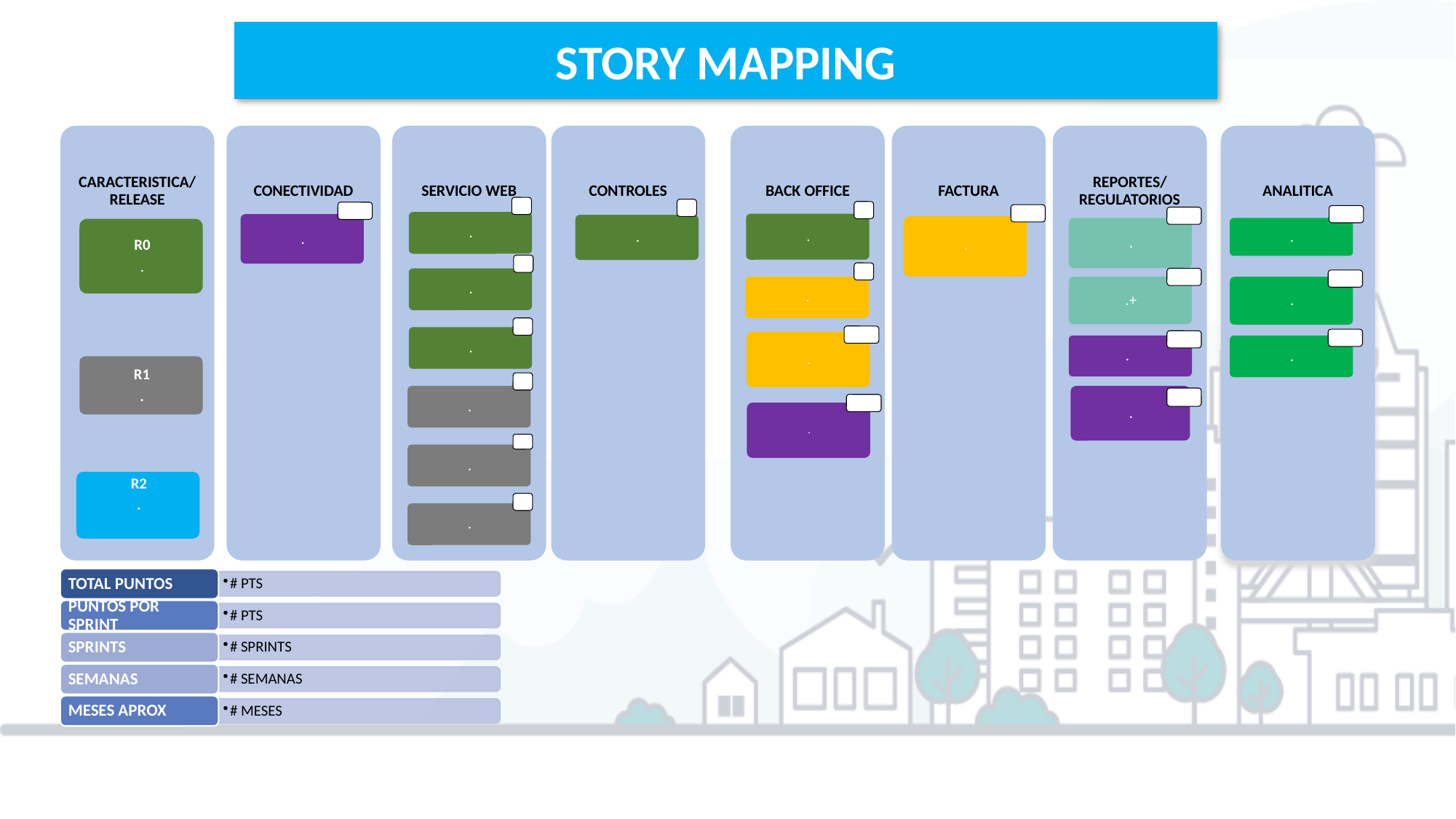

STORY MAPPING
CARACTERISTICA/RELEASE
R0
.
R1
.
R2
.

CONECTIVIDAD
.
SERVICIO WEB
.
.
.
.
.
.
CONTROLES
.
BACK OFFICE
.
.
.
.
FACTURA
.
REPORTES/ REGULATORIOS
.+
.
.
.
ANALITICA
.
.
.

# PTS
TOTAL PUNTOS
# PTS
PUNTOS POR SPRINT
# SPRINTS
SPRINTS
# SEMANAS
SEMANAS
# MESES
MESES APROX